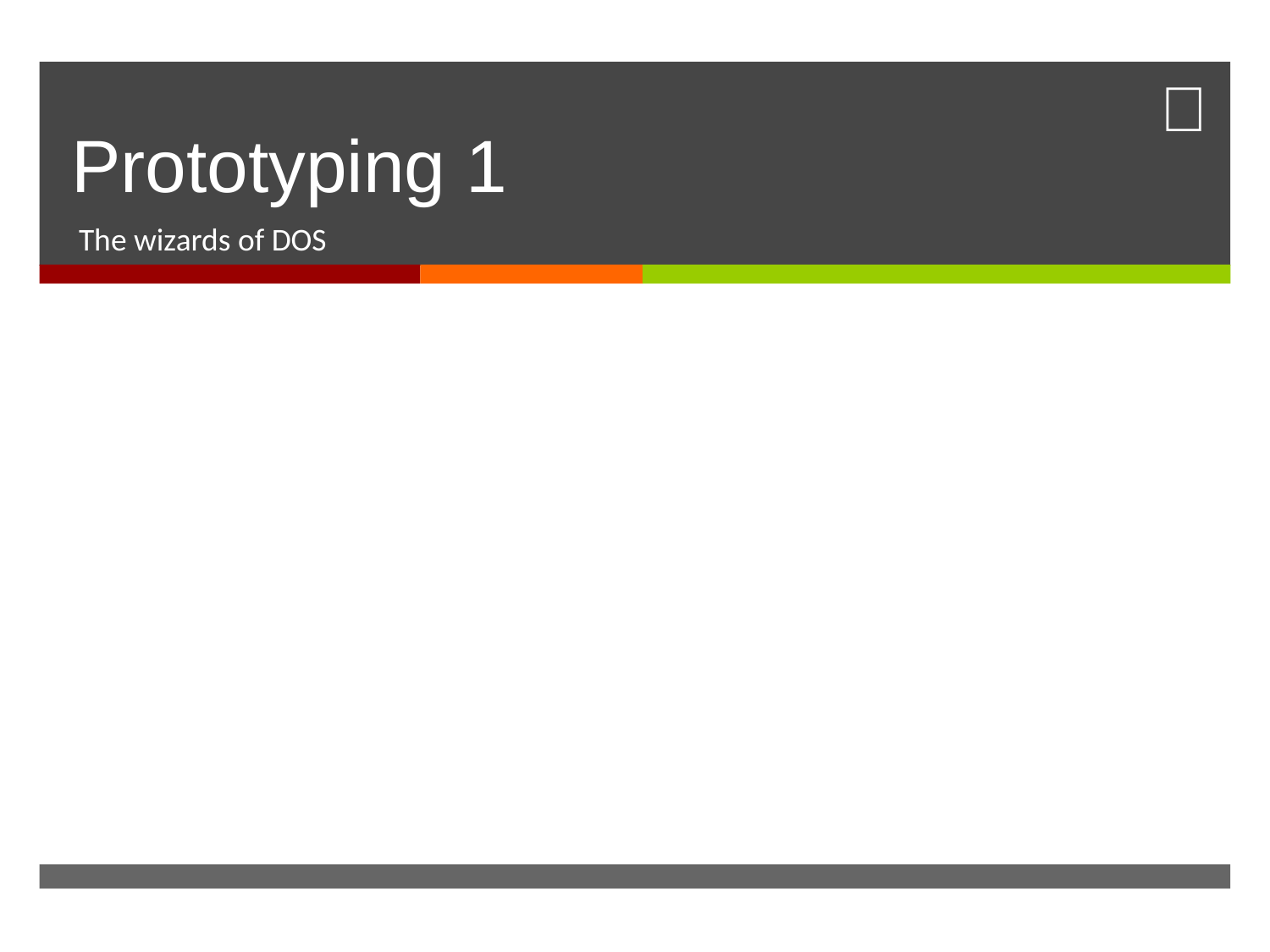

# Prototyping 1
The wizards of DOS